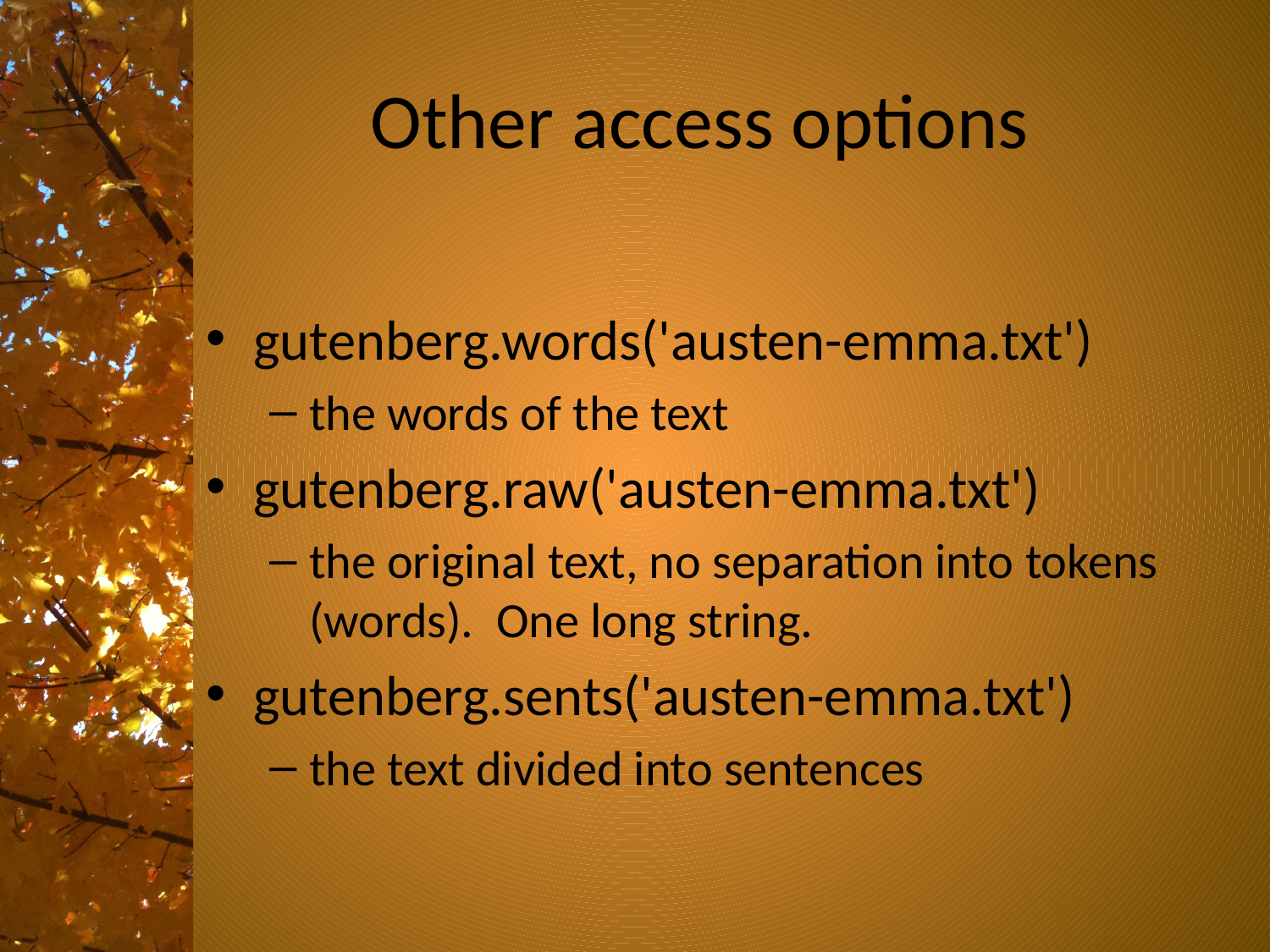

# Other access options
gutenberg.words('austen-emma.txt')
the words of the text
gutenberg.raw('austen-emma.txt')
the original text, no separation into tokens (words).  One long string.
gutenberg.sents('austen-emma.txt')
the text divided into sentences